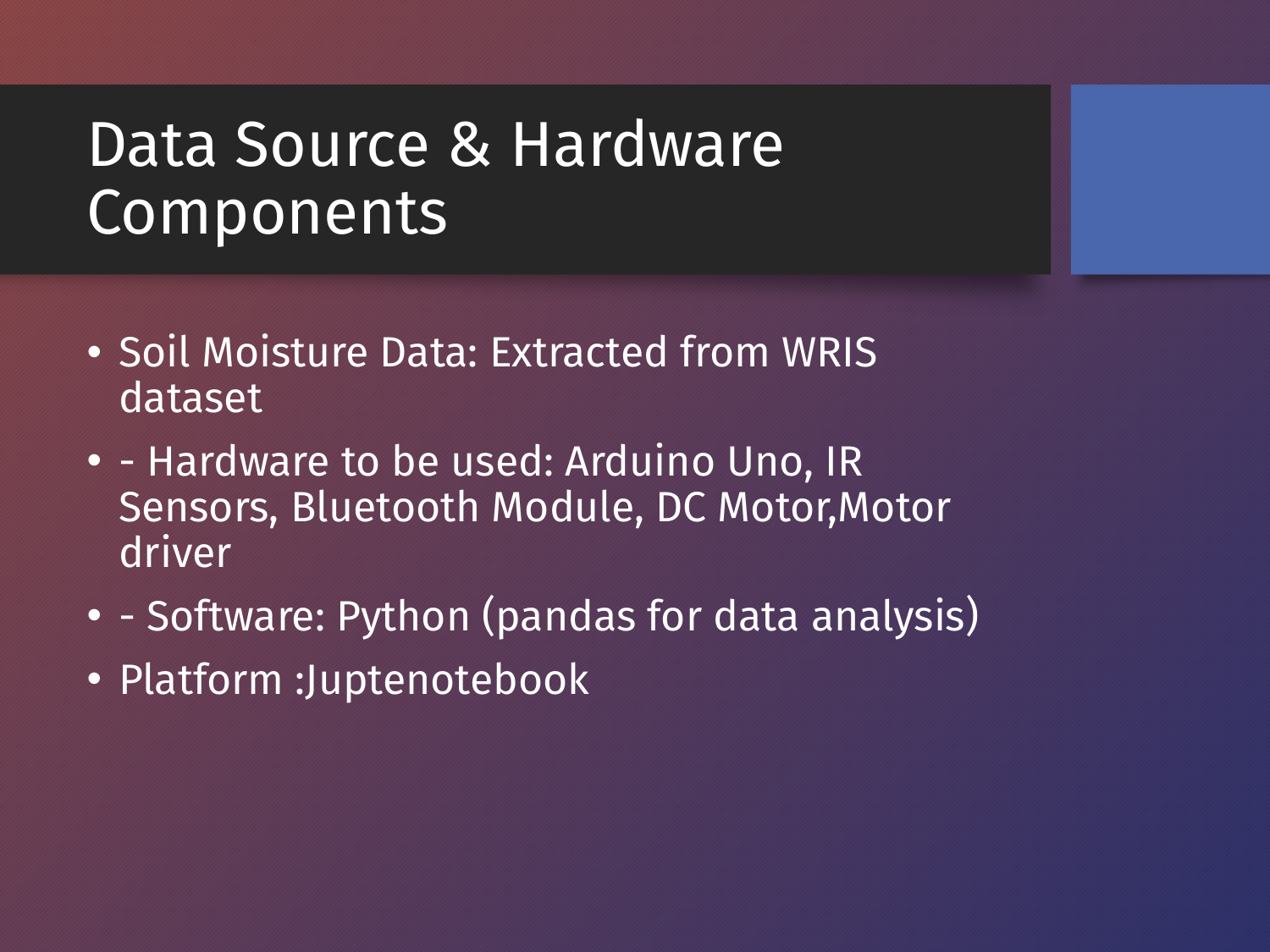

# Data Source & Hardware Components
Soil Moisture Data: Extracted from WRIS dataset
- Hardware to be used: Arduino Uno, IR Sensors, Bluetooth Module, DC Motor,Motor driver
- Software: Python (pandas for data analysis)
Platform :Juptenotebook